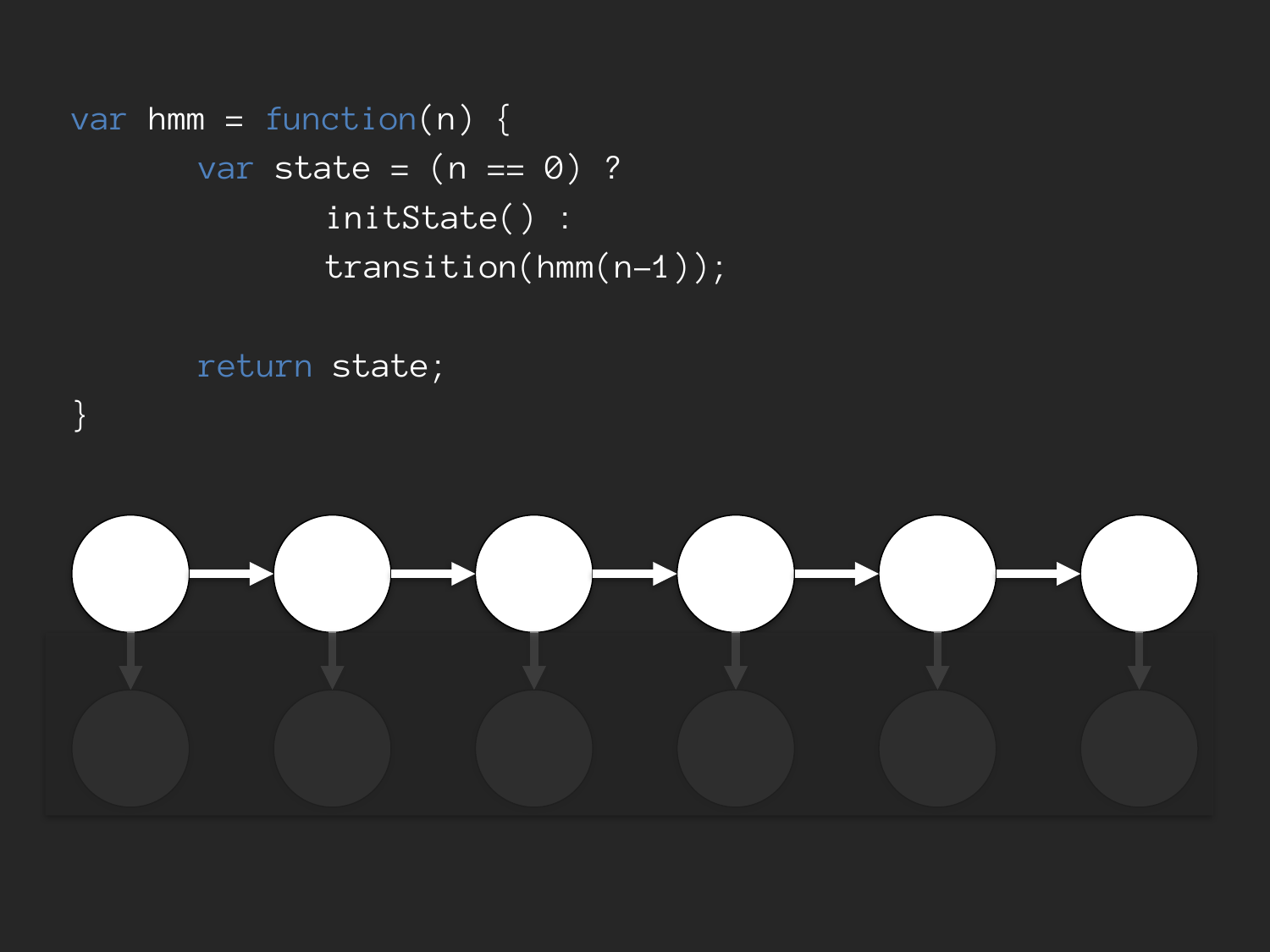

var hmm = function(n) {
	var state = (n == 0) ?
		initState() :
		transition(hmm(n-1));

	return state;
}